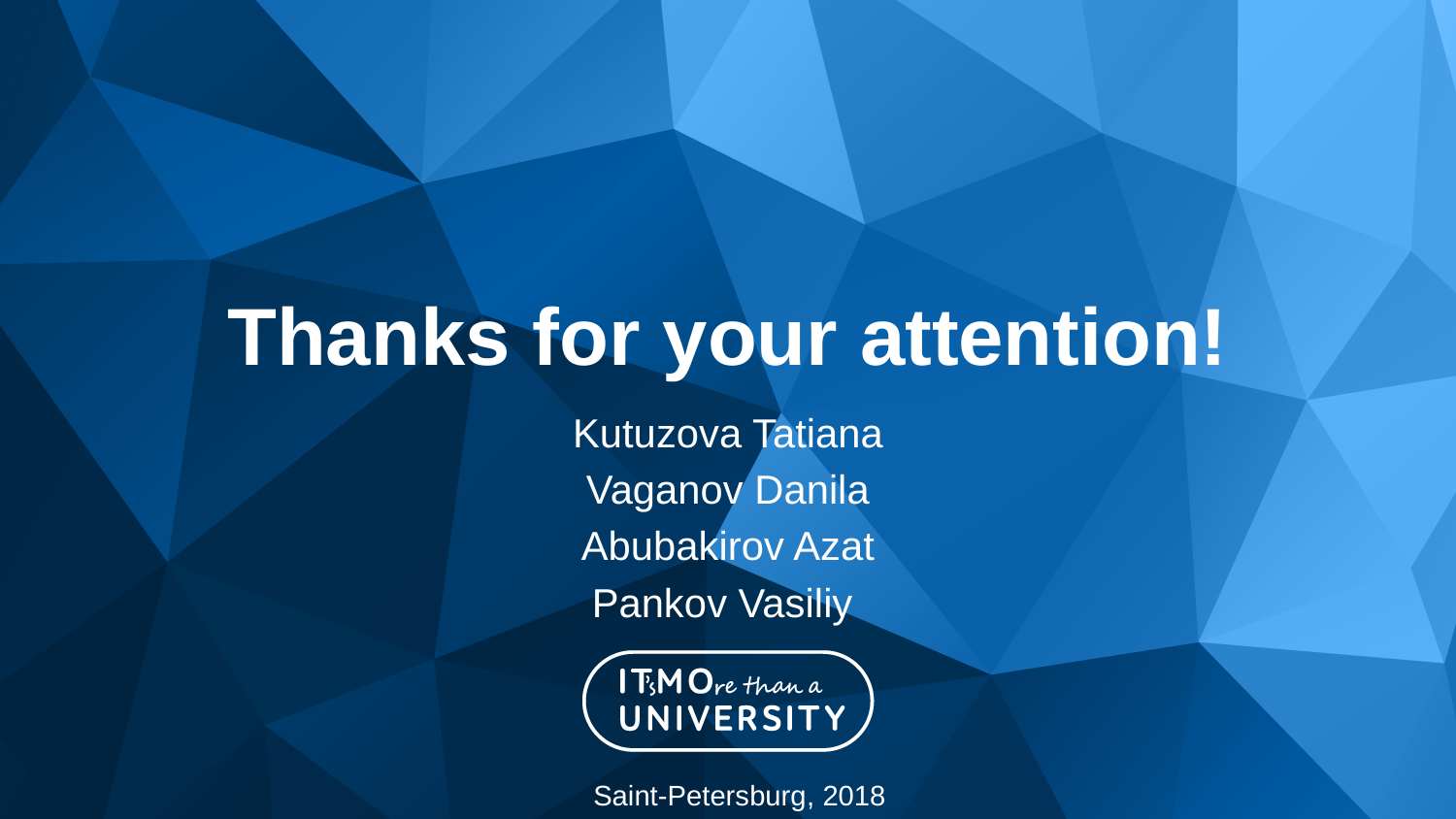

# Thanks for your attention!
Kutuzova Tatiana
Vaganov Danila
Abubakirov Azat
Pankov Vasiliy

Saint-Petersburg, 2018